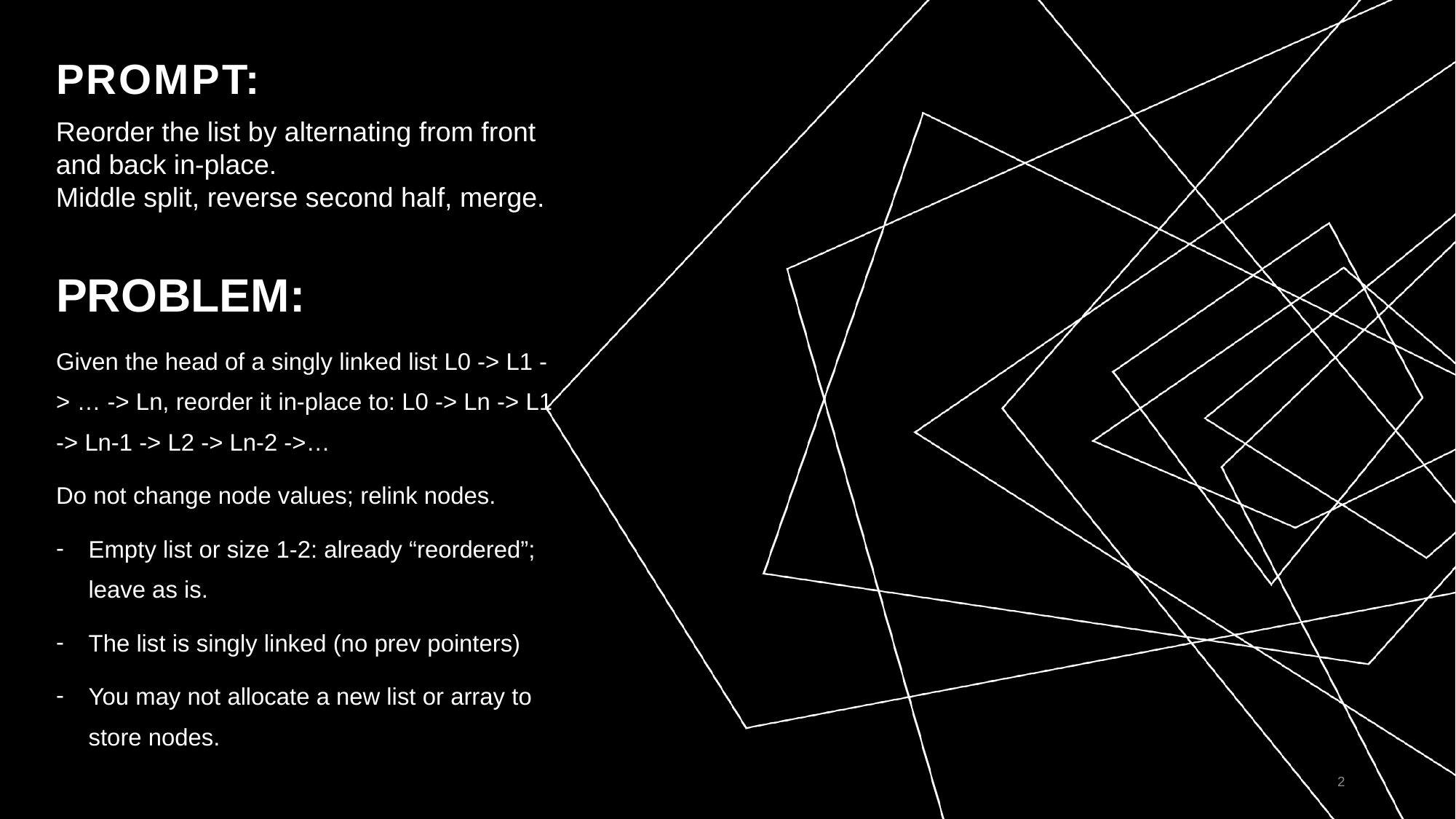

# Prompt:
Reorder the list by alternating from front and back in-place.
Middle split, reverse second half, merge.
PROBLEM:
Given the head of a singly linked list L0 -> L1 -> … -> Ln, reorder it in-place to: L0 -> Ln -> L1 -> Ln-1 -> L2 -> Ln-2 ->…
Do not change node values; relink nodes.
Empty list or size 1-2: already “reordered”; leave as is.
The list is singly linked (no prev pointers)
You may not allocate a new list or array to store nodes.

2